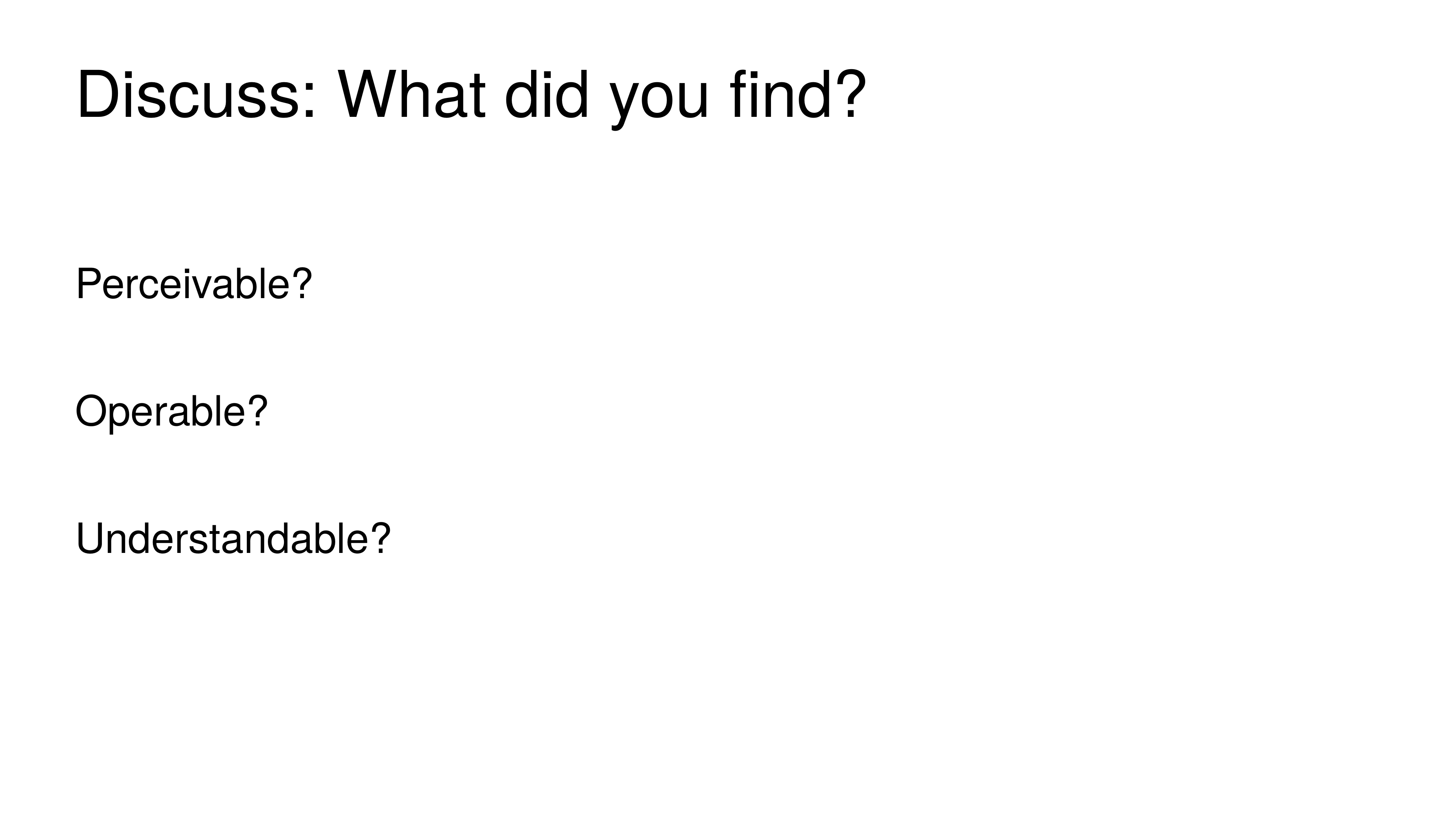

# Discuss: What did you find?

Perceivable?

Operable?

Understandable?